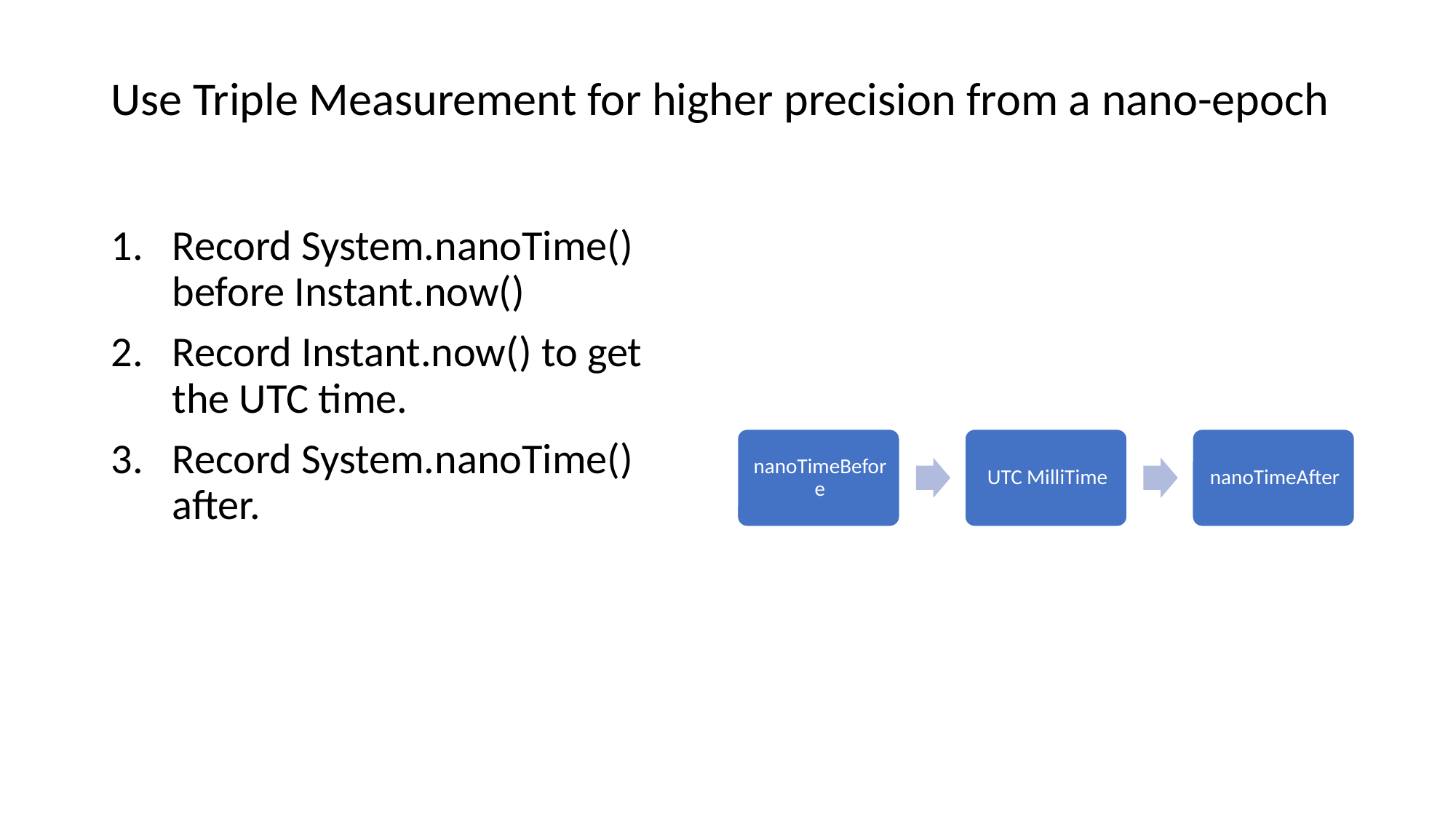

# Use Triple Measurement for higher precision from a nano-epoch
Record System.nanoTime() before Instant.now()
Record Instant.now() to get the UTC time.
Record System.nanoTime() after.

nanoTimeBefore

UTC MilliTime

nanoTimeAfter